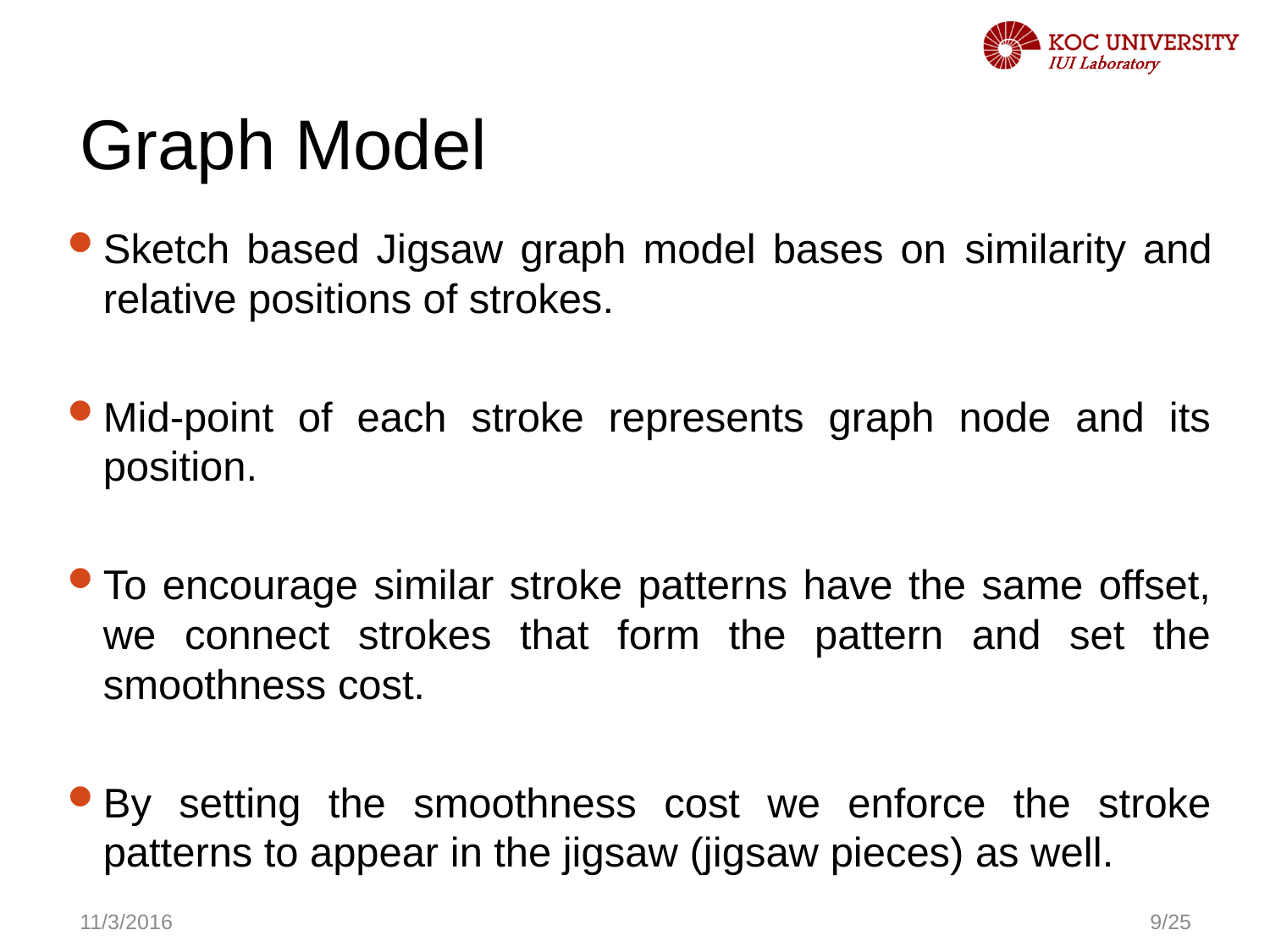

# Graph Model
Sketch based Jigsaw graph model bases on similarity and relative positions of strokes.

Mid-point of each stroke represents graph node and its position.

To encourage similar stroke patterns have the same offset, we connect strokes that form the pattern and set the smoothness cost.

By setting the smoothness cost we enforce the stroke patterns to appear in the jigsaw (jigsaw pieces) as well.

11/3/2016
9/25